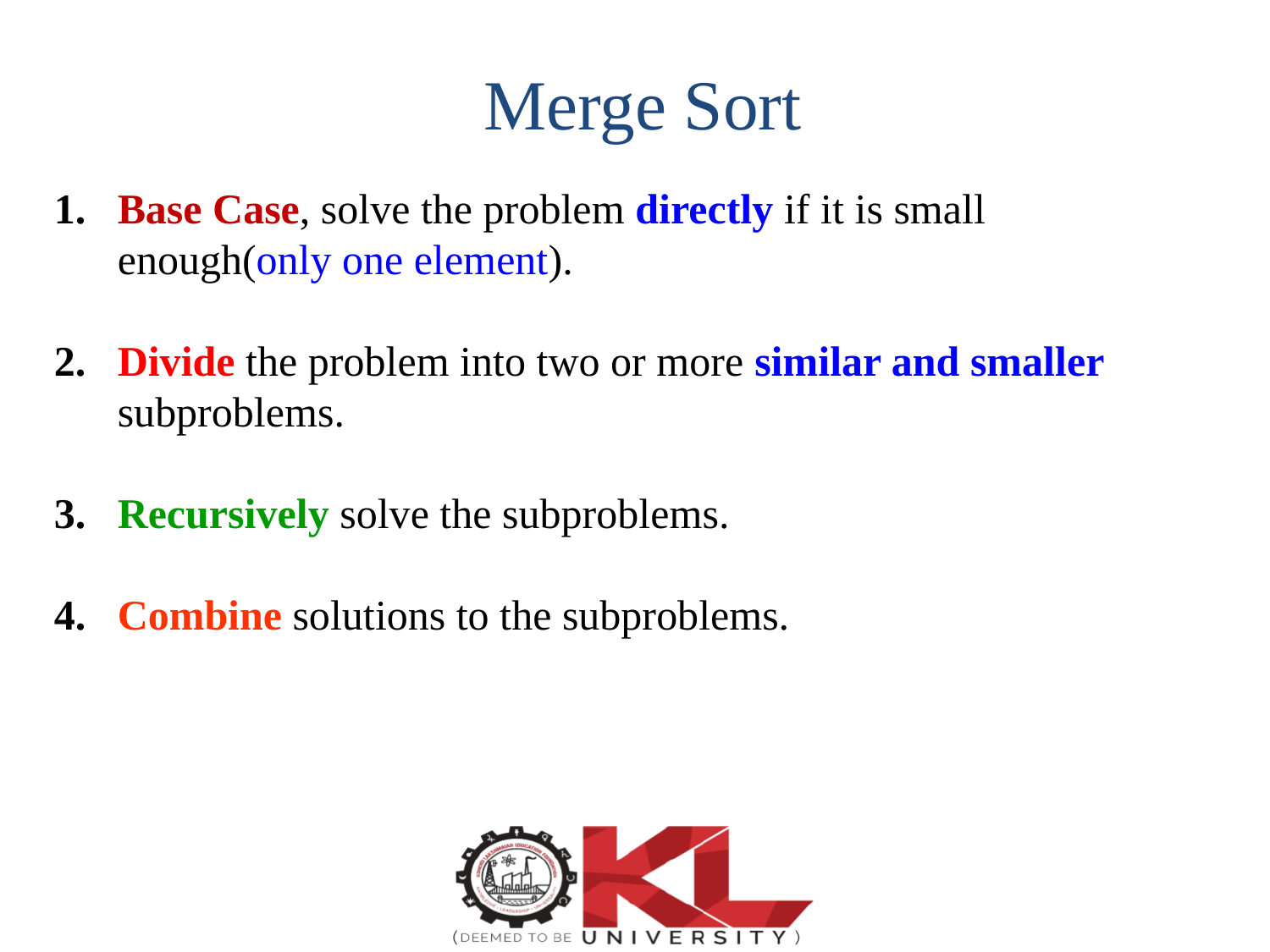

Merge Sort
Base Case, solve the problem directly if it is small enough(only one element).

Divide the problem into two or more similar and smaller subproblems.

Recursively solve the subproblems.

Combine solutions to the subproblems.